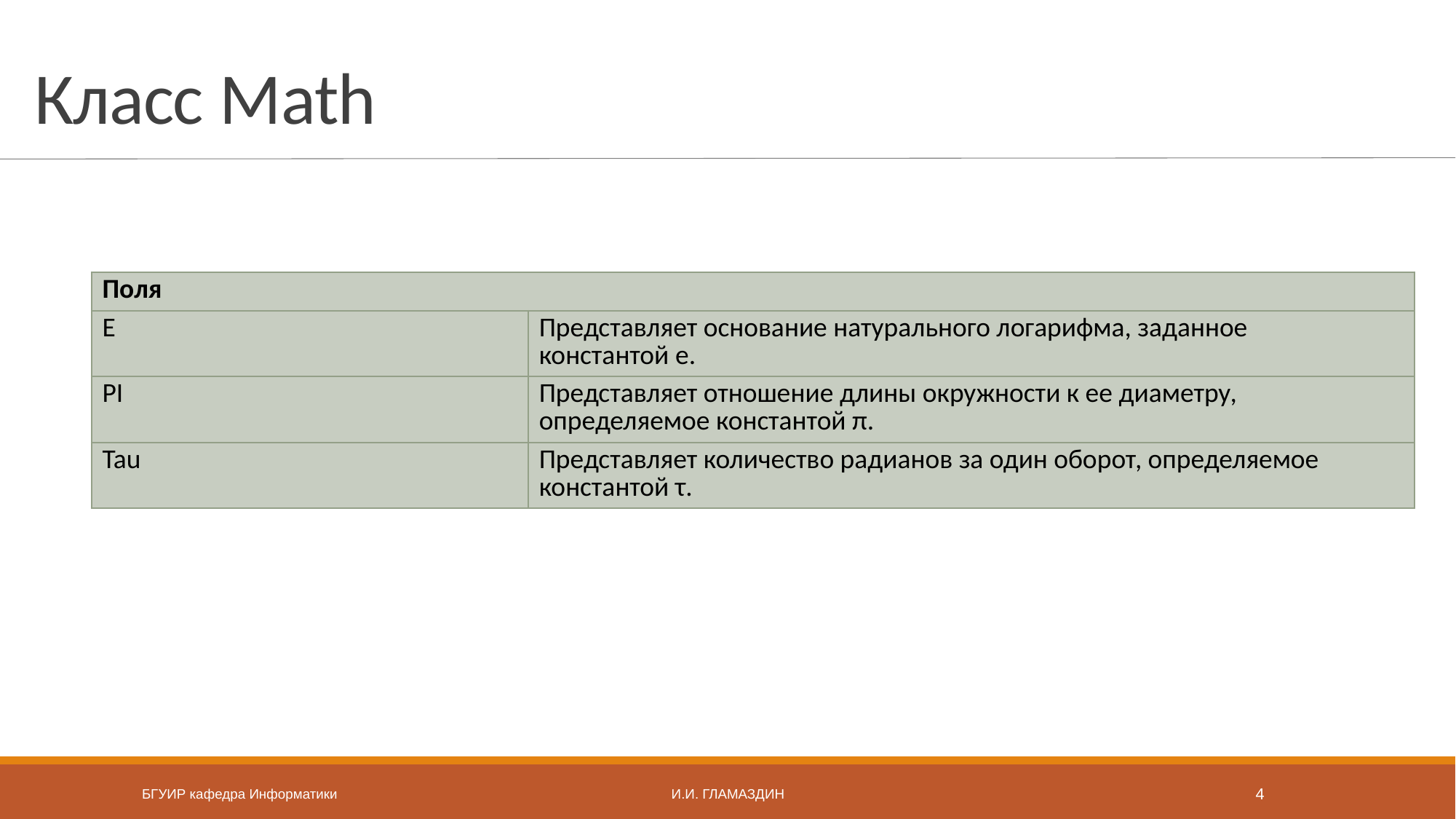

# Класс Math
| Поля |  |
| --- | --- |
| E | Представляет основание натурального логарифма, заданное константой e. |
| PI | Представляет отношение длины окружности к ее диаметру, определяемое константой π. |
| Tau | Представляет количество радианов за один оборот, определяемое константой τ. |
БГУИР кафедра Информатики
И.И. Гламаздин
4